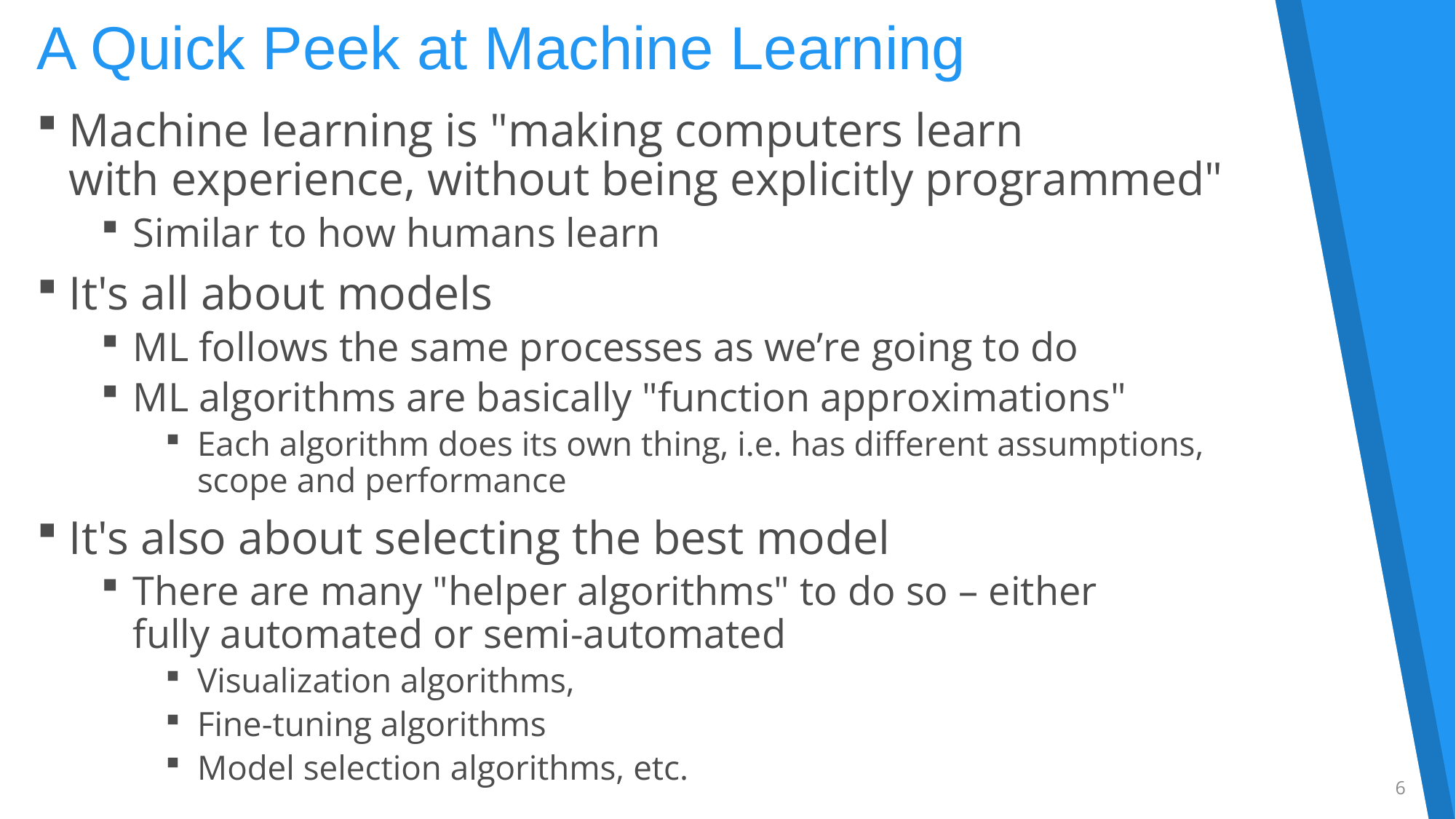

A Quick Peek at Machine Learning
Machine learning is "making computers learn
with experience, without being explicitly programmed"
Similar to how humans learn
It's all about models
ML follows the same processes as we’re going to do
ML algorithms are basically "function approximations"
Each algorithm does its own thing, i.e. has different assumptions,
scope and performance
It's also about selecting the best model
There are many "helper algorithms" to do so – either
fully automated or semi-automated
Visualization algorithms,
Fine-tuning algorithms
Model selection algorithms, etc.
6